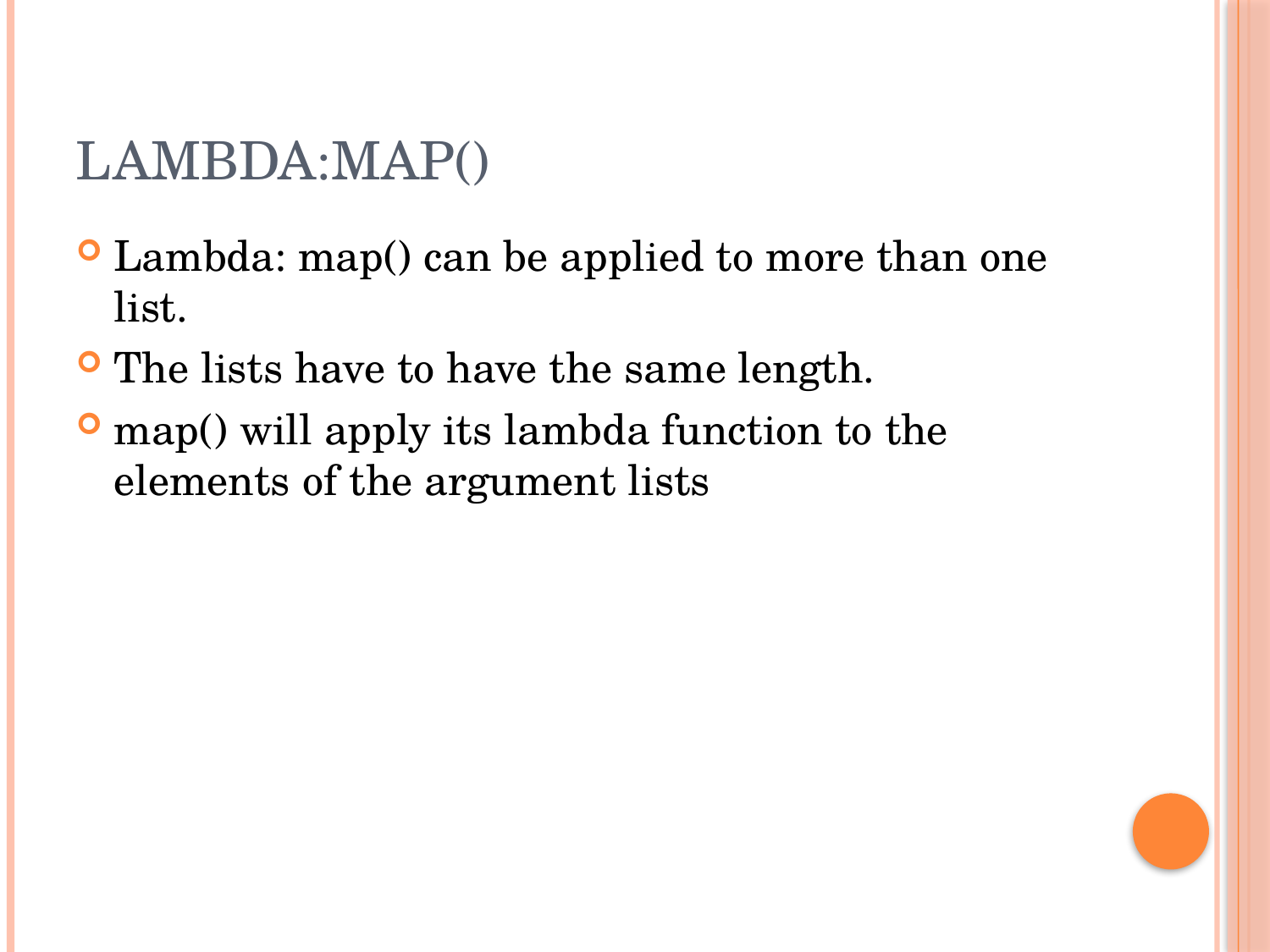

# Lambda:map()
Lambda: map() can be applied to more than one list.
The lists have to have the same length.
map() will apply its lambda function to the elements of the argument lists